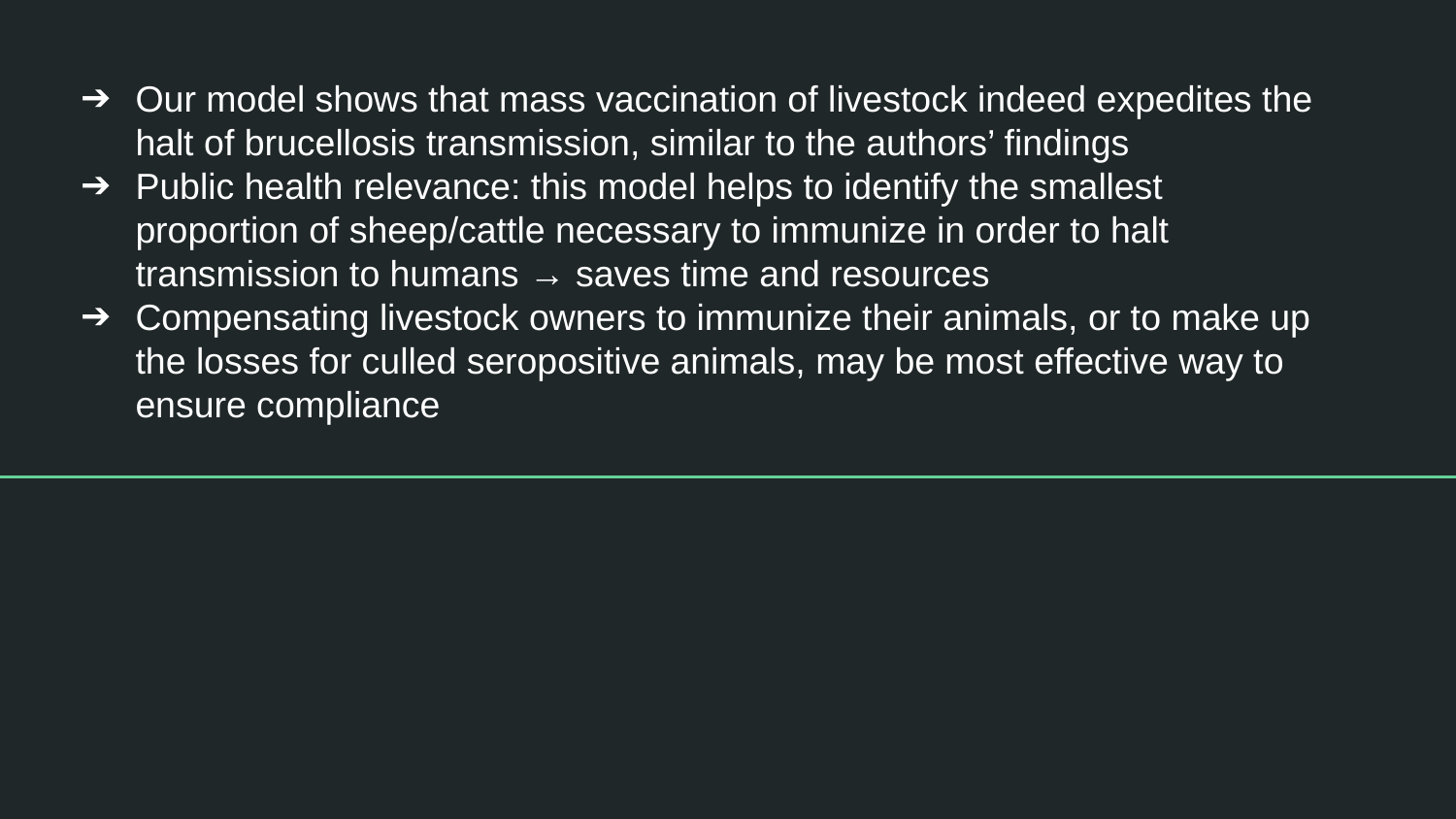

# Our model shows that mass vaccination of livestock indeed expedites the halt of brucellosis transmission, similar to the authors’ findings
Public health relevance: this model helps to identify the smallest proportion of sheep/cattle necessary to immunize in order to halt transmission to humans → saves time and resources
Compensating livestock owners to immunize their animals, or to make up the losses for culled seropositive animals, may be most effective way to ensure compliance